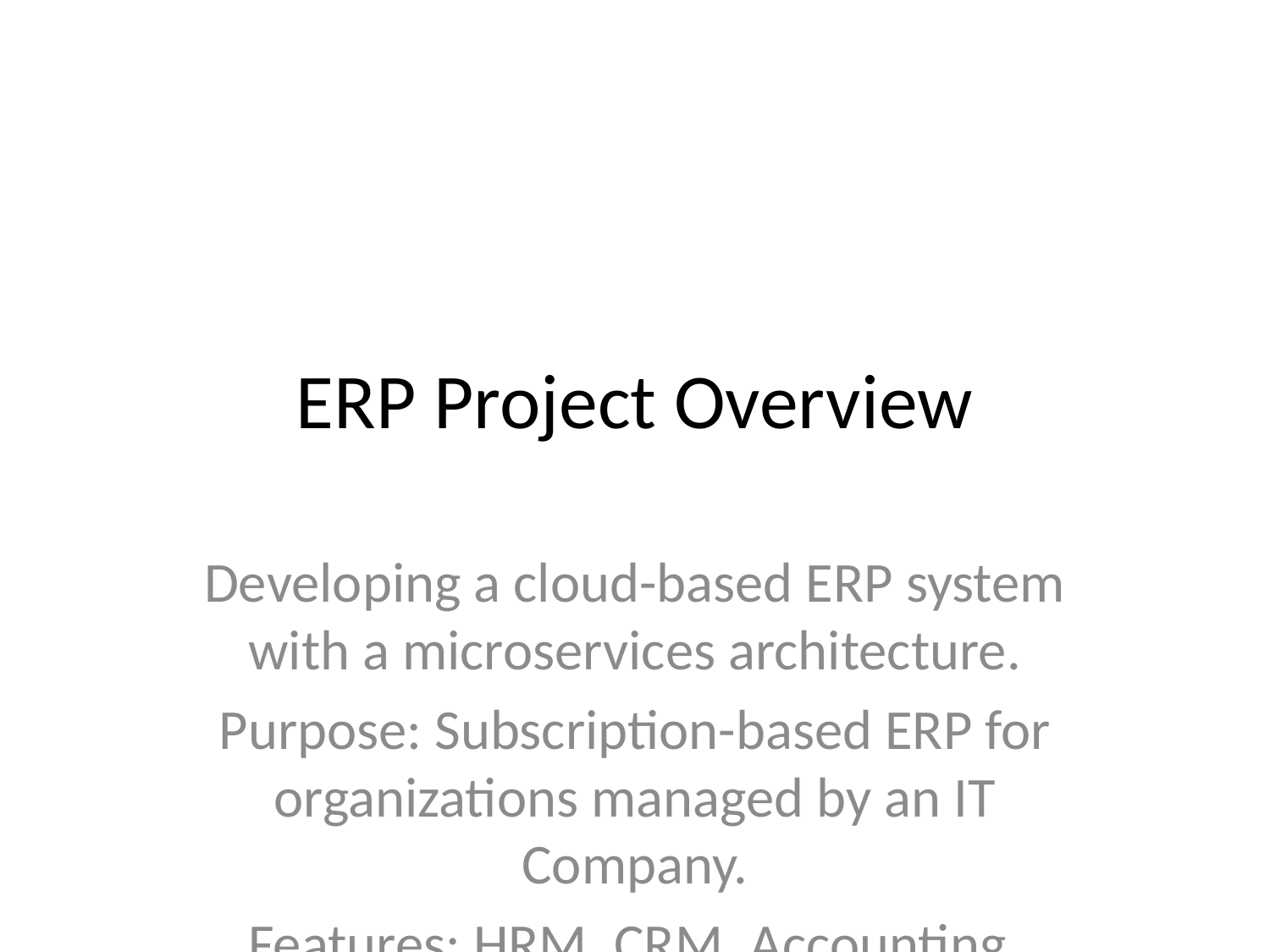

# ERP Project Overview
Developing a cloud-based ERP system with a microservices architecture.
Purpose: Subscription-based ERP for organizations managed by an IT Company.
Features: HRM, CRM, Accounting, Inventory, and Sales modules.